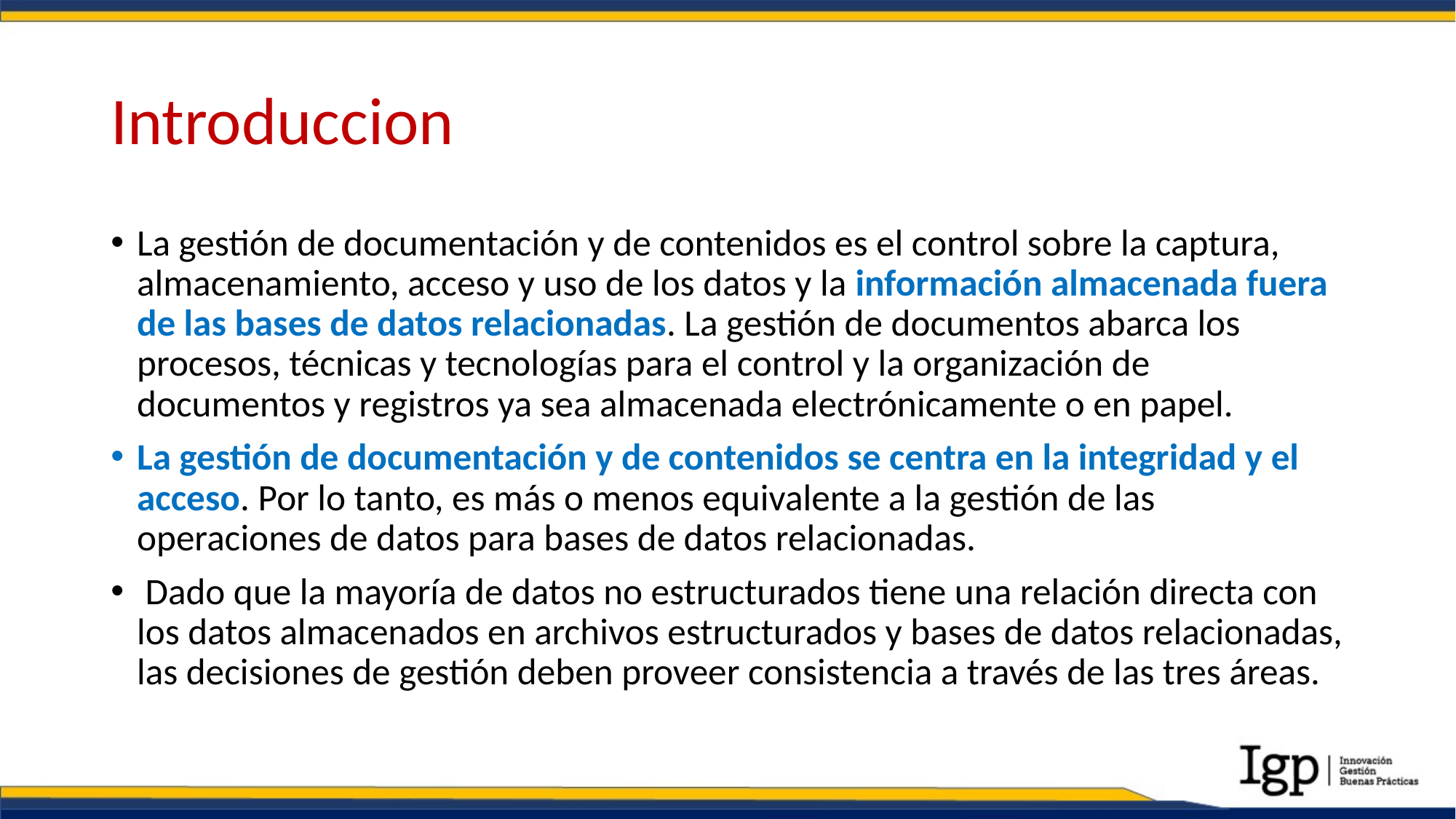

# Introduccion
La gestión de documentación y de contenidos es el control sobre la captura, almacenamiento, acceso y uso de los datos y la información almacenada fuera de las bases de datos relacionadas. La gestión de documentos abarca los procesos, técnicas y tecnologías para el control y la organización de documentos y registros ya sea almacenada electrónicamente o en papel.
La gestión de documentación y de contenidos se centra en la integridad y el acceso. Por lo tanto, es más o menos equivalente a la gestión de las operaciones de datos para bases de datos relacionadas.
 Dado que la mayoría de datos no estructurados tiene una relación directa con los datos almacenados en archivos estructurados y bases de datos relacionadas, las decisiones de gestión deben proveer consistencia a través de las tres áreas.